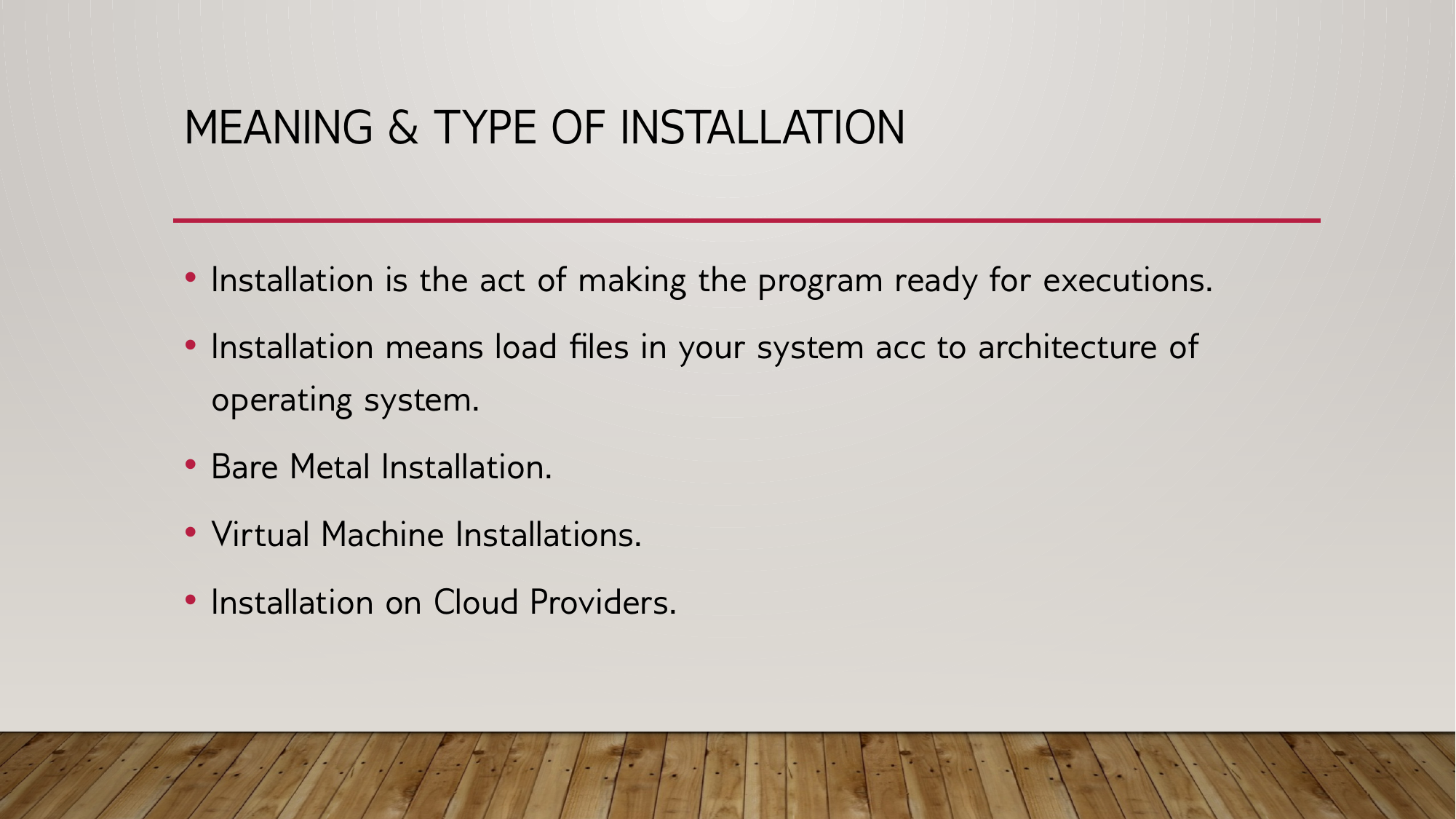

# Meaning & Type of Installation
Installation is the act of making the program ready for executions.
Installation means load files in your system acc to architecture of operating system.
Bare Metal Installation.
Virtual Machine Installations.
Installation on Cloud Providers.